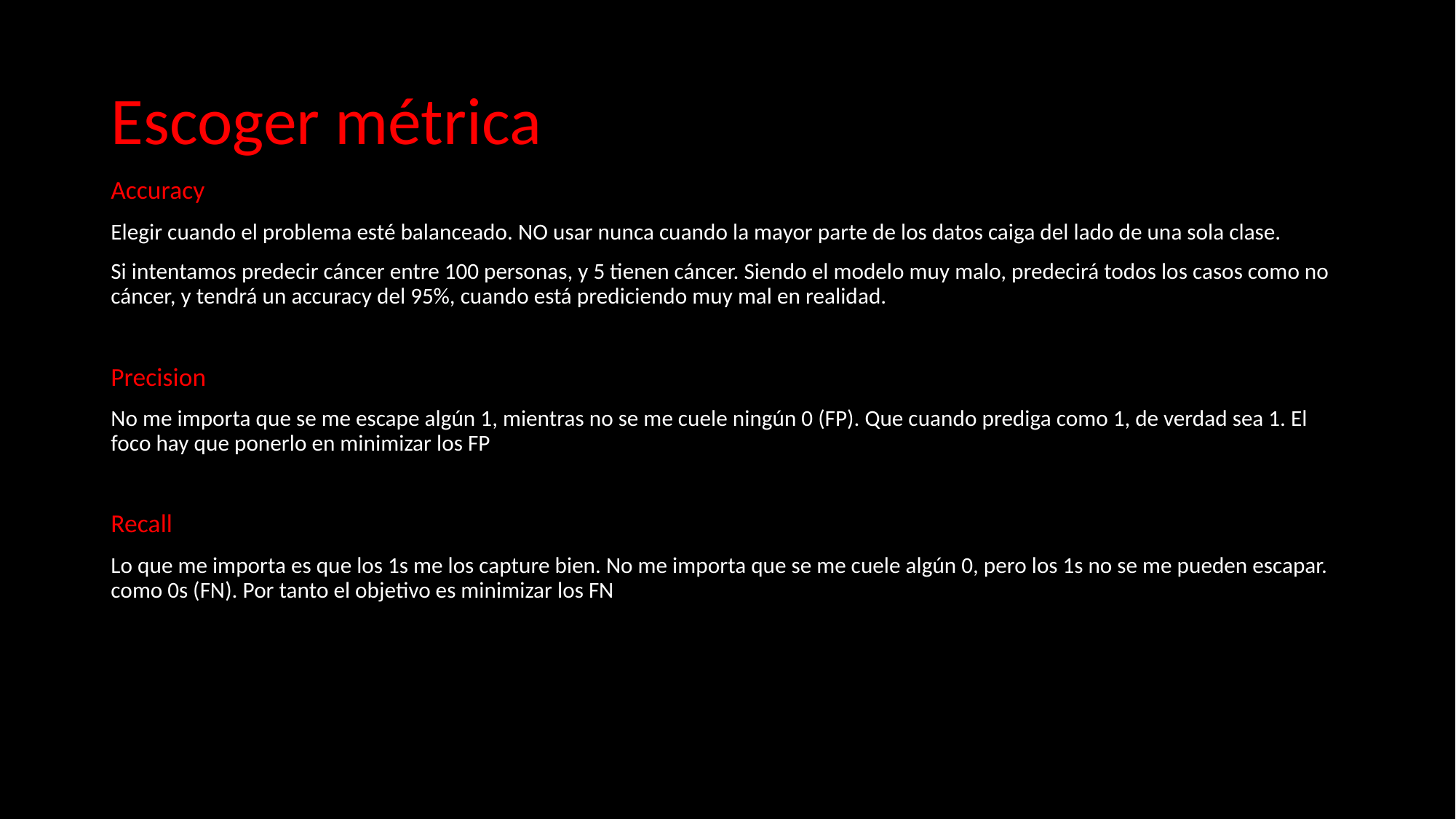

Escoger métrica
Accuracy
Elegir cuando el problema esté balanceado. NO usar nunca cuando la mayor parte de los datos caiga del lado de una sola clase.
Si intentamos predecir cáncer entre 100 personas, y 5 tienen cáncer. Siendo el modelo muy malo, predecirá todos los casos como no cáncer, y tendrá un accuracy del 95%, cuando está prediciendo muy mal en realidad.

Precision
No me importa que se me escape algún 1, mientras no se me cuele ningún 0 (FP). Que cuando prediga como 1, de verdad sea 1. El foco hay que ponerlo en minimizar los FP

Recall
Lo que me importa es que los 1s me los capture bien. No me importa que se me cuele algún 0, pero los 1s no se me pueden escapar. como 0s (FN). Por tanto el objetivo es minimizar los FN